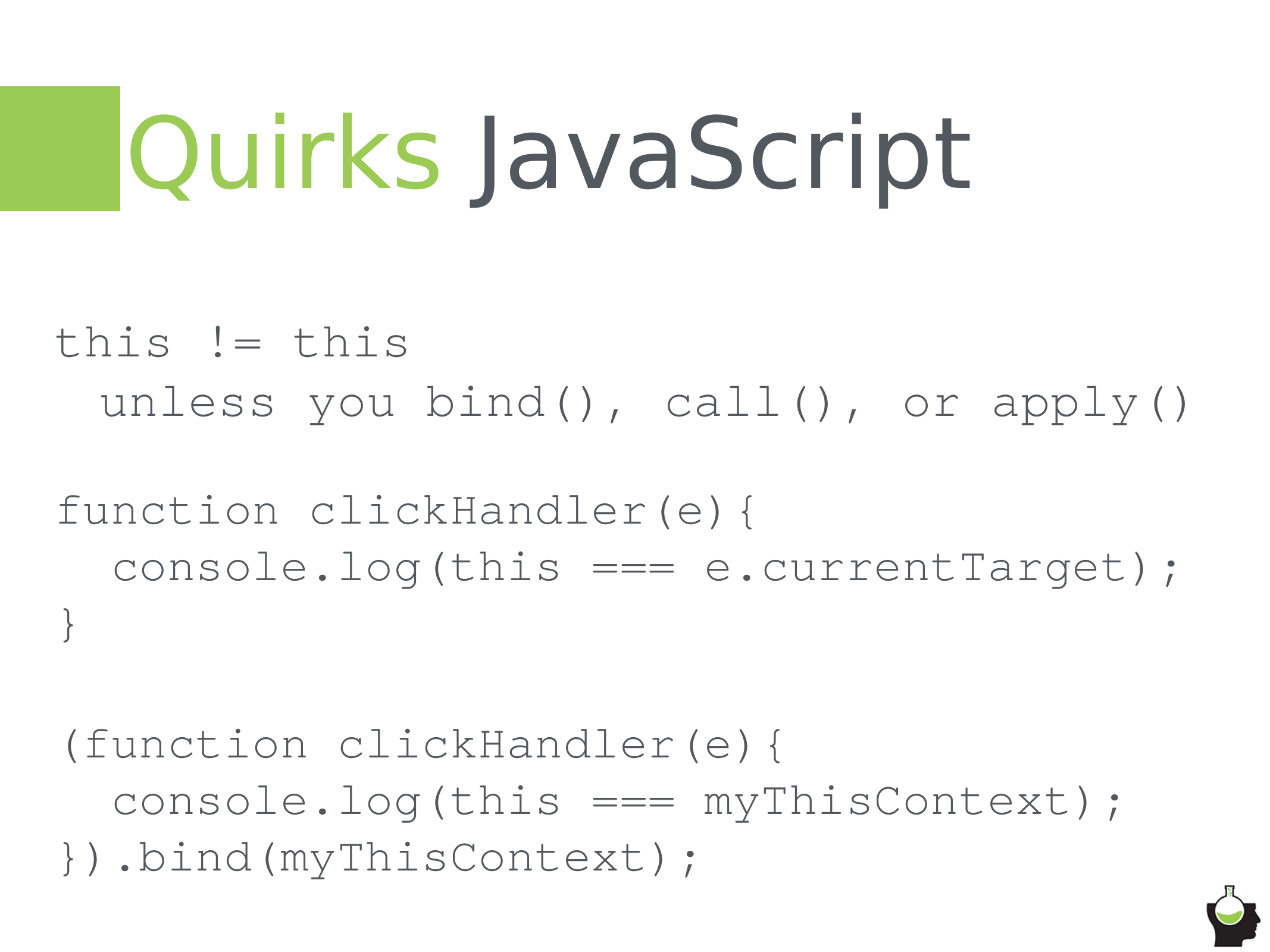

# Quirks JavaScript
this != this
unless you bind(), call(), or apply()
function clickHandler(e){
  console.log(this === e.currentTarget);
}
(function clickHandler(e){
  console.log(this === myThisContext);
}).bind(myThisContext);